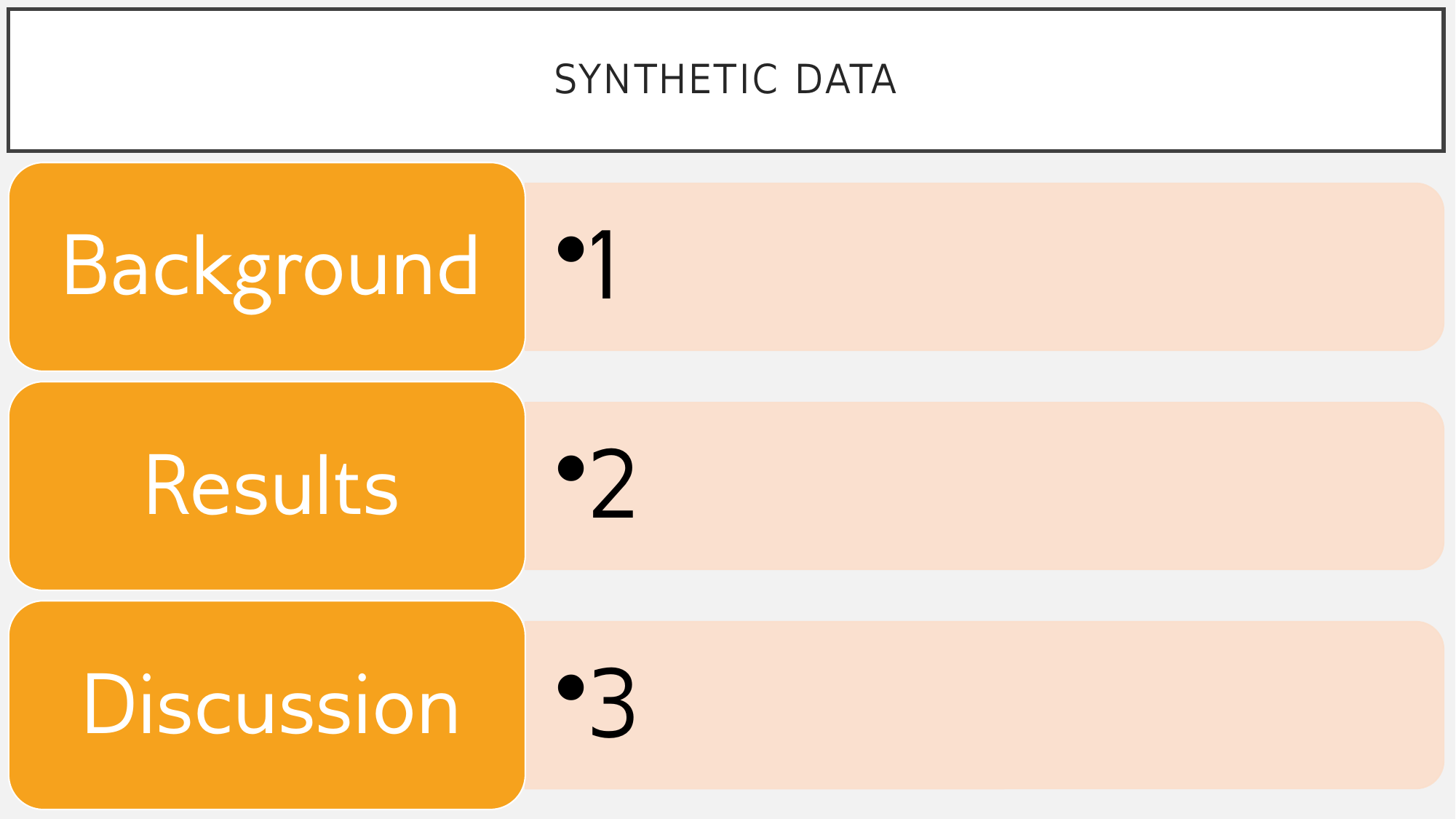

# Synthetic Data
1
Background
2
Results
3
Discussion